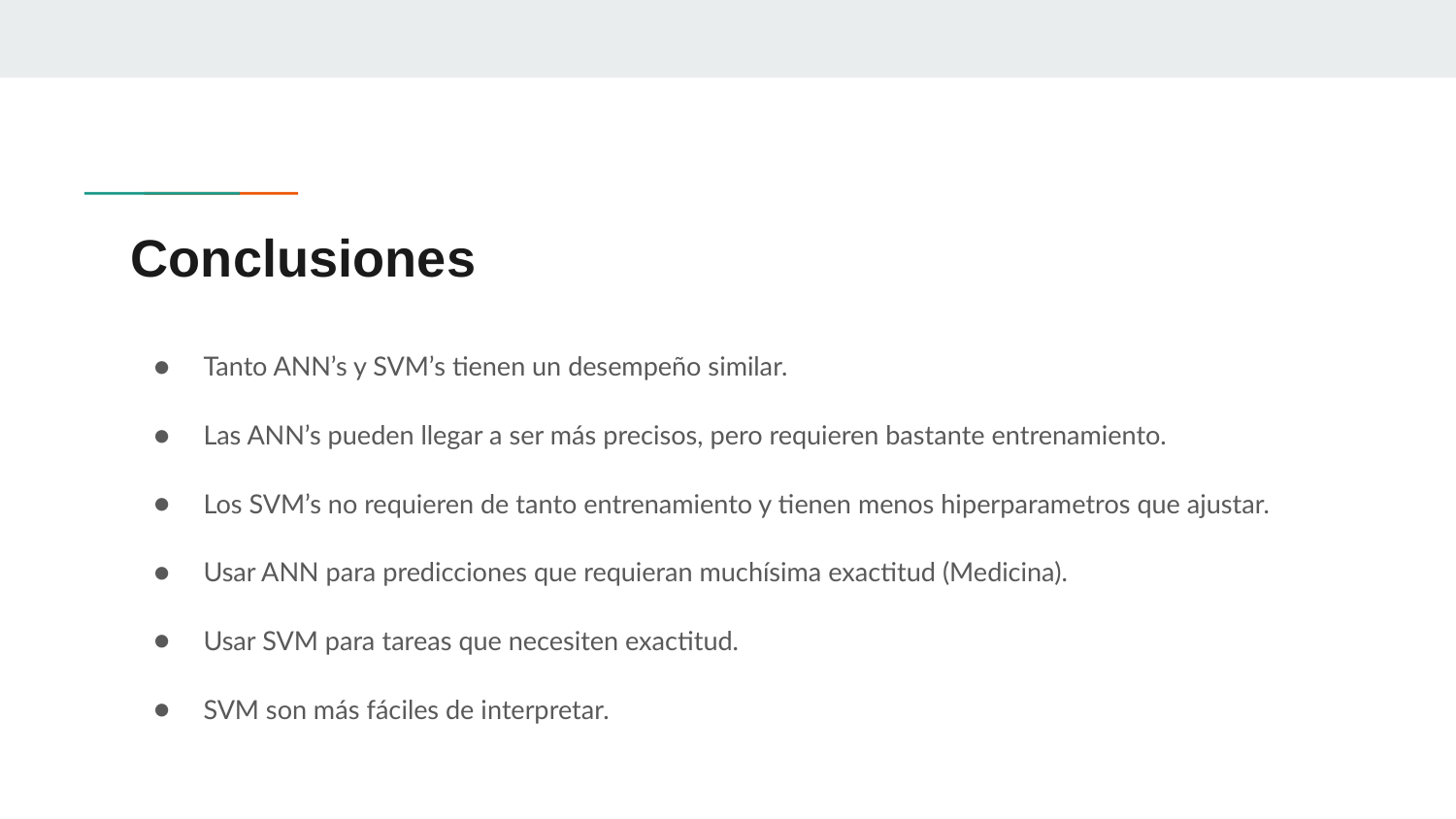

# Conclusiones
Tanto ANN’s y SVM’s tienen un desempeño similar.
Las ANN’s pueden llegar a ser más precisos, pero requieren bastante entrenamiento.
Los SVM’s no requieren de tanto entrenamiento y tienen menos hiperparametros que ajustar.
Usar ANN para predicciones que requieran muchísima exactitud (Medicina).
Usar SVM para tareas que necesiten exactitud.
SVM son más fáciles de interpretar.